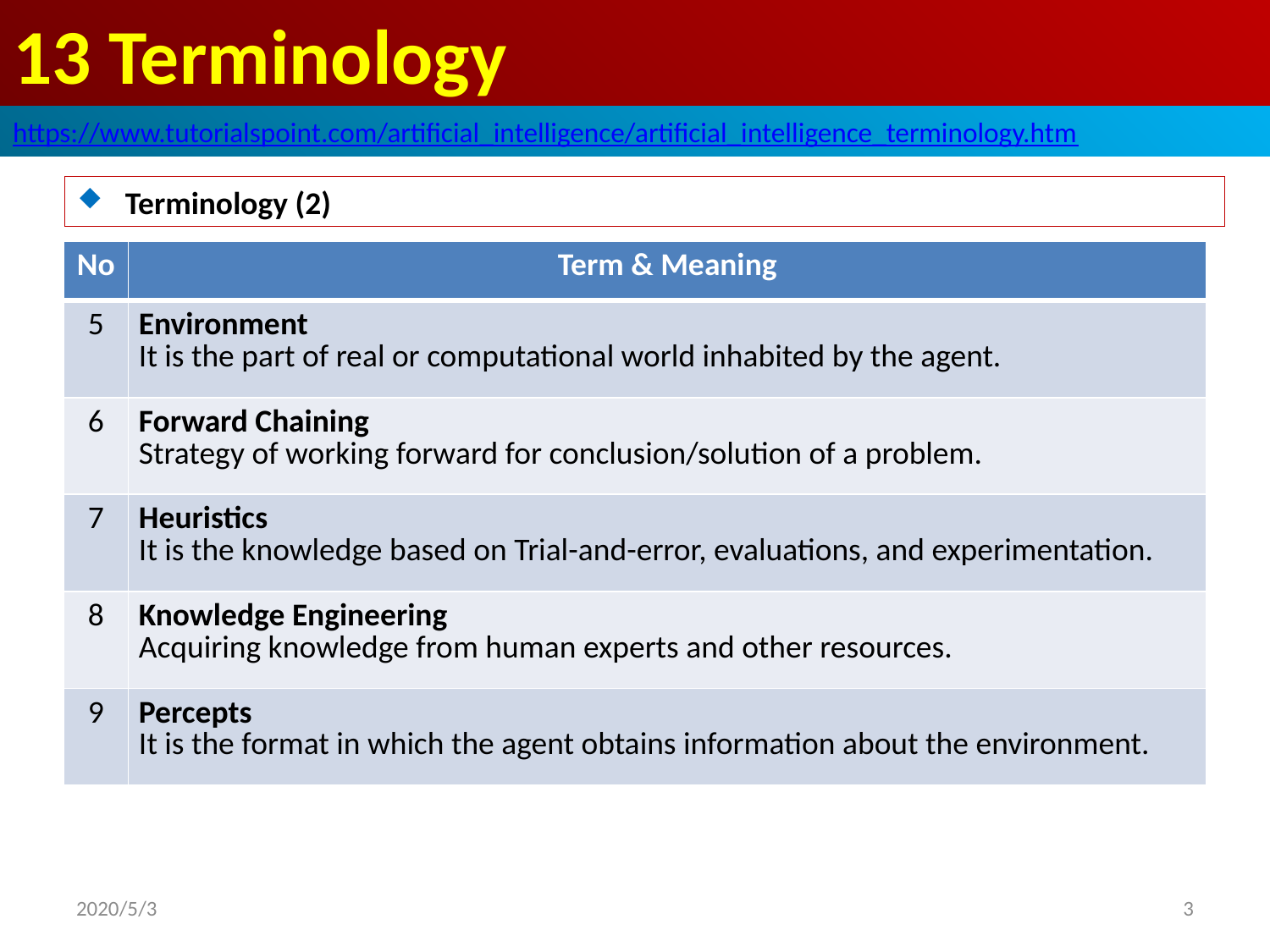

# 13 Terminology
https://www.tutorialspoint.com/artificial_intelligence/artificial_intelligence_terminology.htm
Terminology (2)
| No | Term & Meaning |
| --- | --- |
| 5 | Environment It is the part of real or computational world inhabited by the agent. |
| 6 | Forward Chaining Strategy of working forward for conclusion/solution of a problem. |
| 7 | Heuristics It is the knowledge based on Trial-and-error, evaluations, and experimentation. |
| 8 | Knowledge Engineering Acquiring knowledge from human experts and other resources. |
| 9 | Percepts It is the format in which the agent obtains information about the environment. |
2020/5/3
3